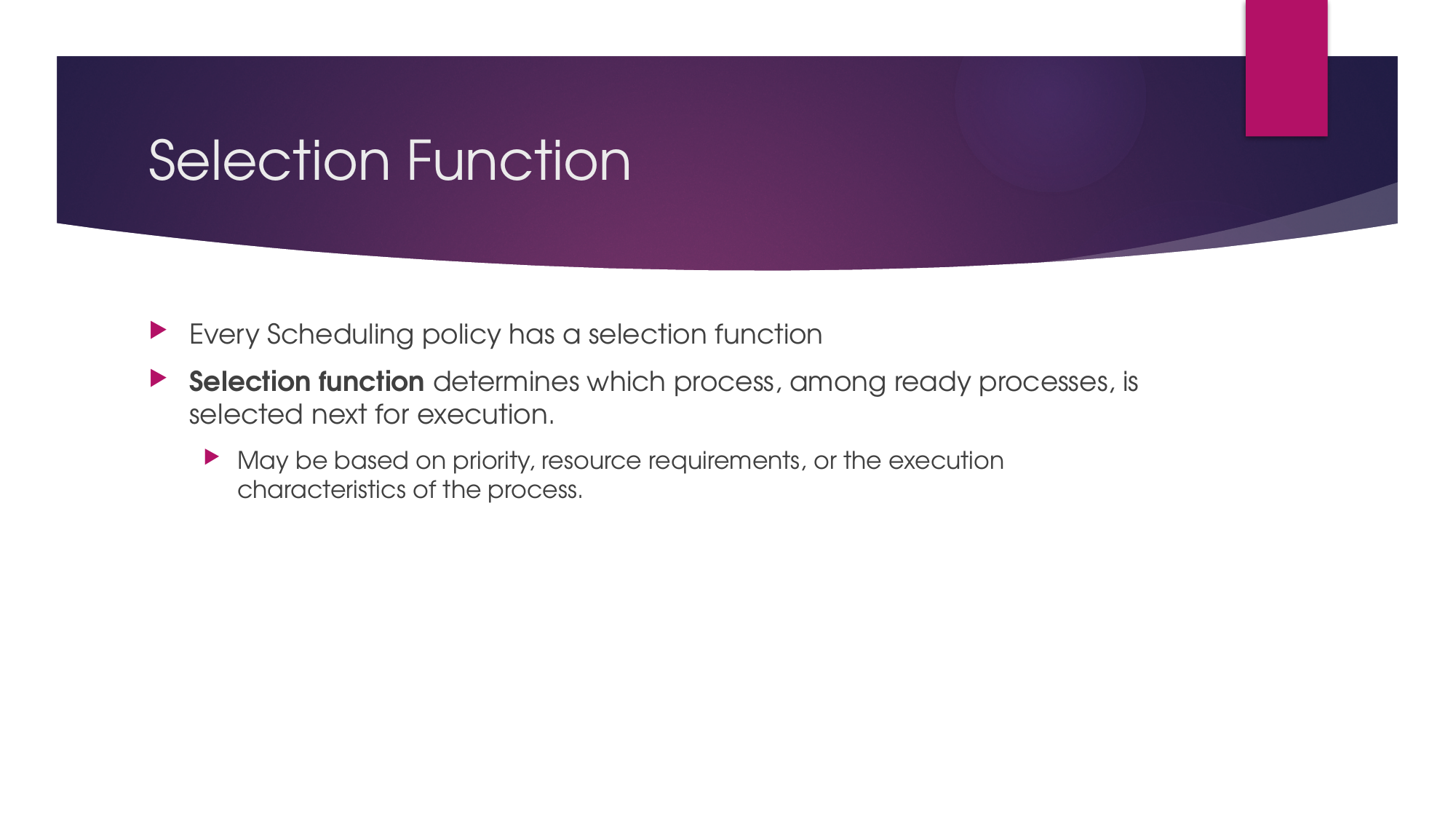

# Selection Function
Every Scheduling policy has a selection function
Selection function determines which process, among ready processes, is selected next for execution.
May be based on priority, resource requirements, or the execution characteristics of the process.